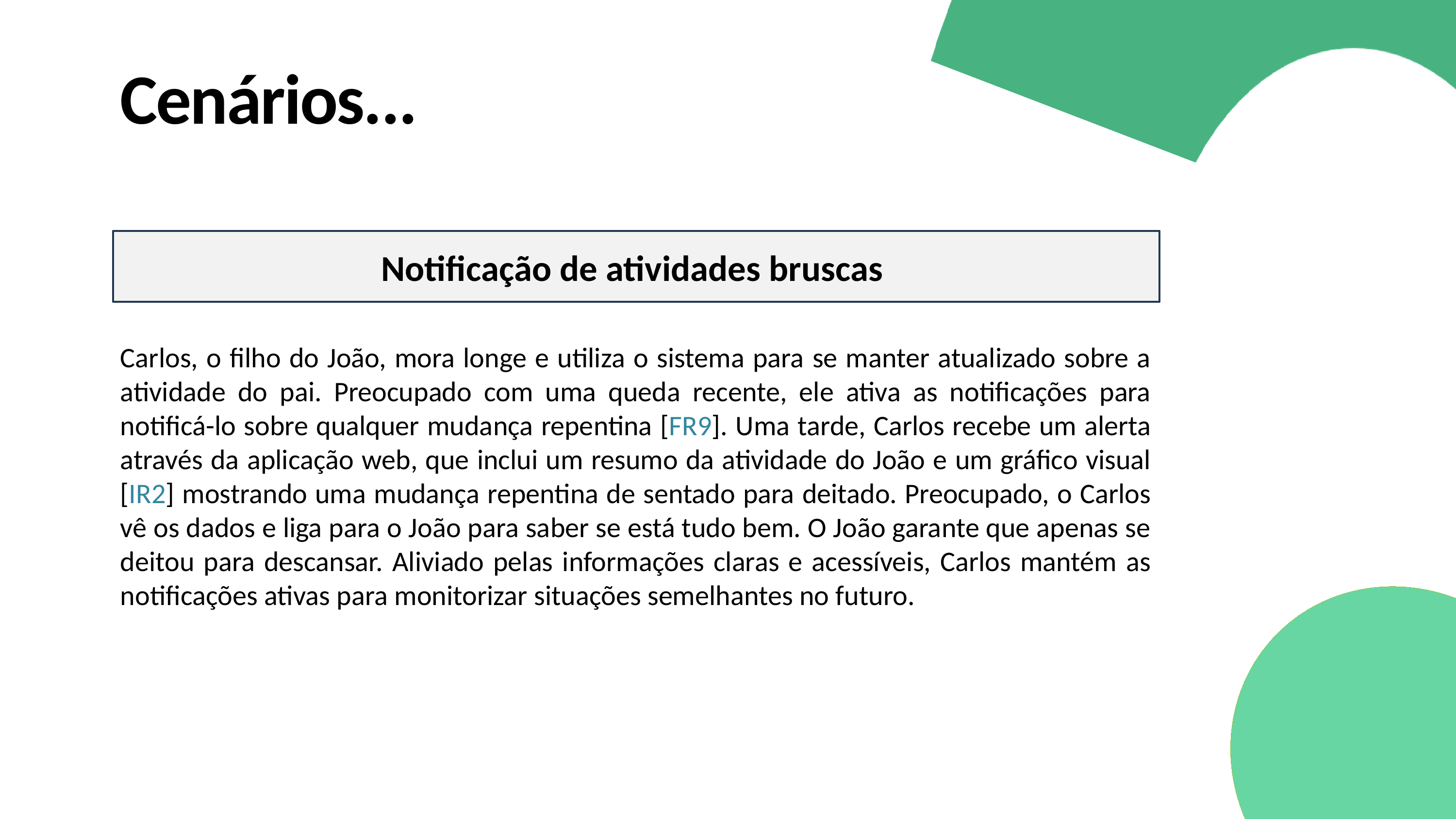

Cenários...
Notificação de atividades bruscas
Carlos, o filho do João, mora longe e utiliza o sistema para se manter atualizado sobre a atividade do pai. Preocupado com uma queda recente, ele ativa as notificações para notificá-lo sobre qualquer mudança repentina [FR9]. Uma tarde, Carlos recebe um alerta através da aplicação web, que inclui um resumo da atividade do João e um gráfico visual [IR2] mostrando uma mudança repentina de sentado para deitado. Preocupado, o Carlos vê os dados e liga para o João para saber se está tudo bem. O João garante que apenas se deitou para descansar. Aliviado pelas informações claras e acessíveis, Carlos mantém as notificações ativas para monitorizar situações semelhantes no futuro.